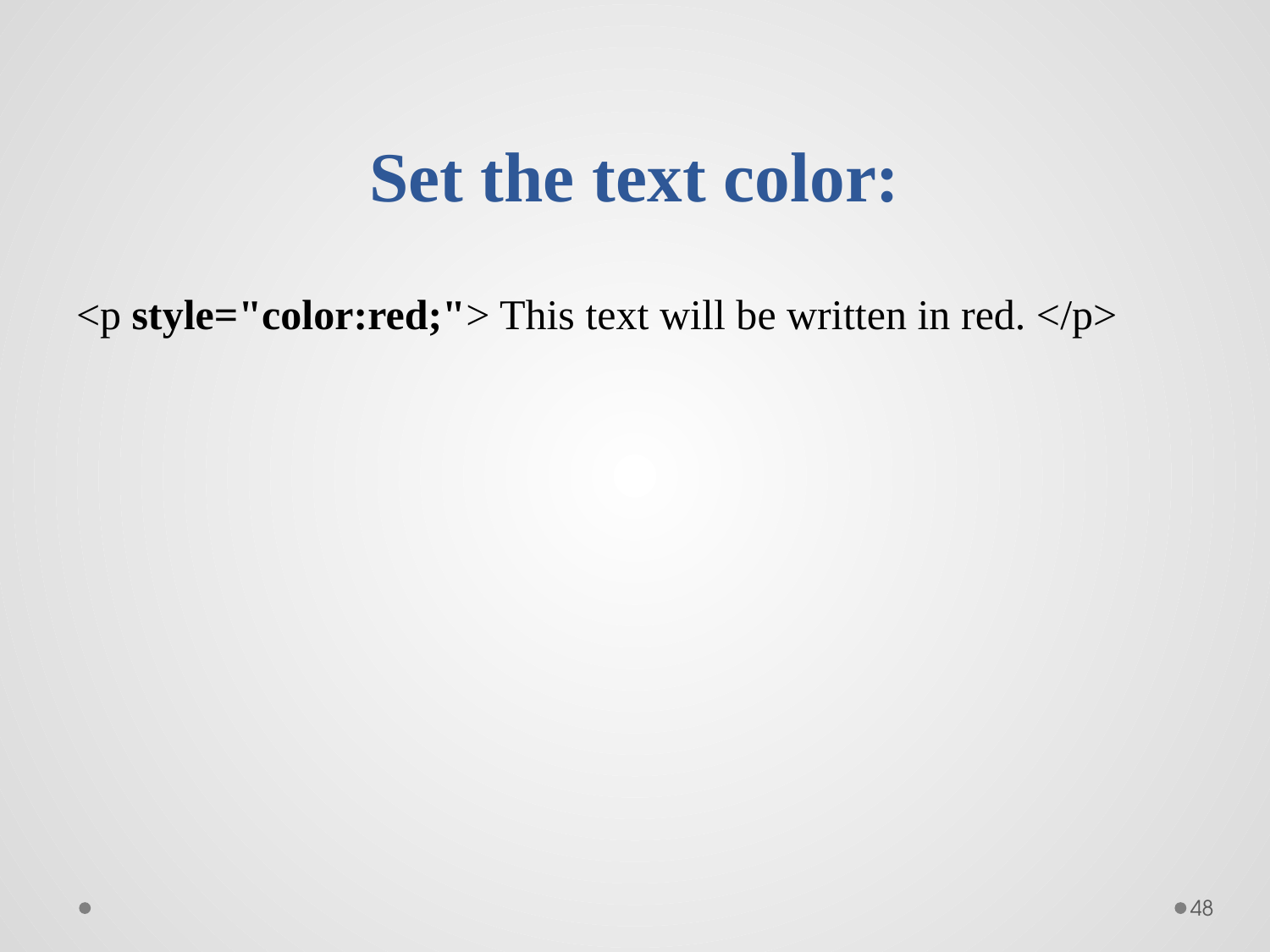

# Set the text color:
<p style="color:red;"> This text will be written in red. </p>
48